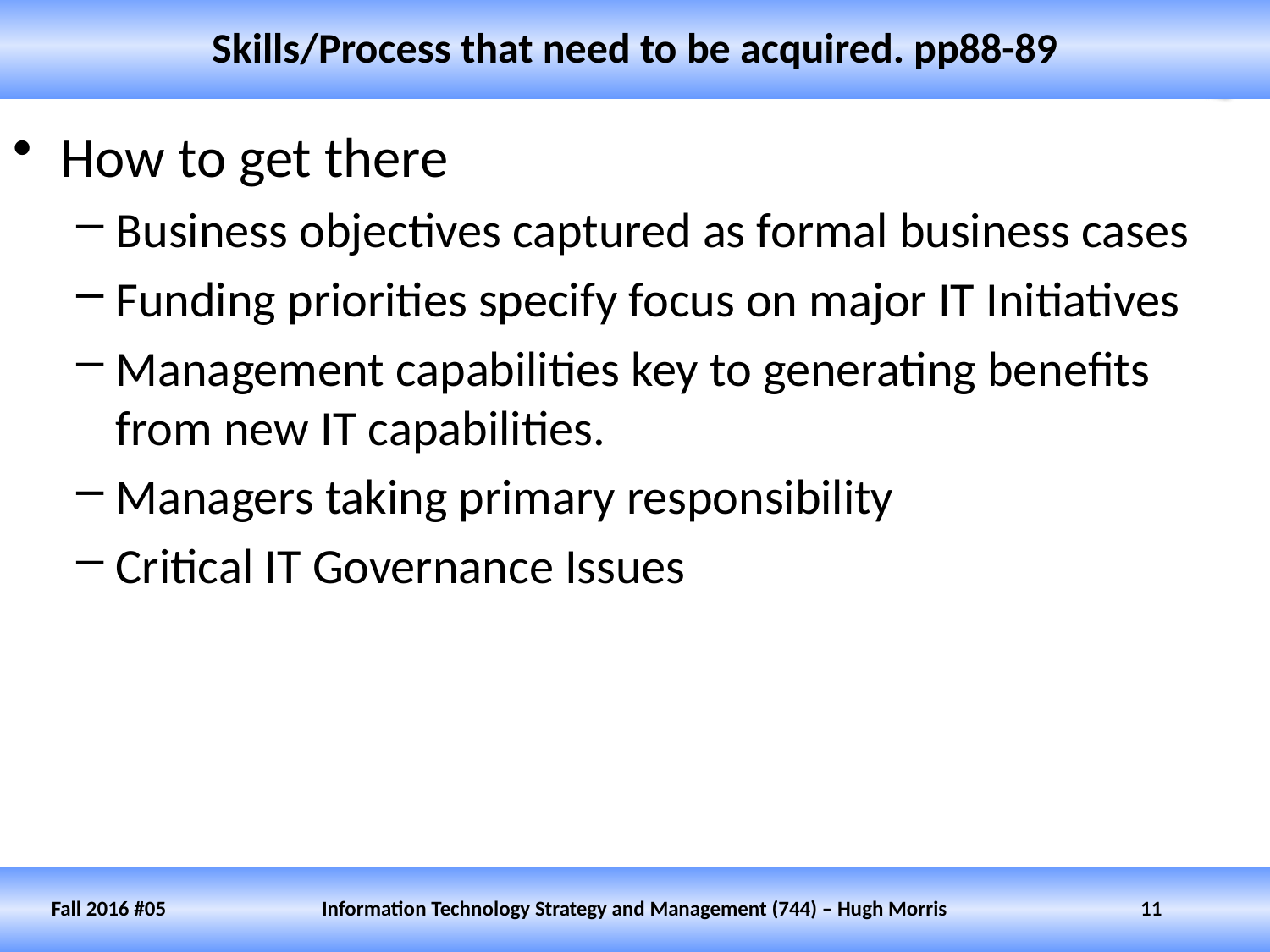

# Skills/Process that need to be acquired. pp88-89
How to get there
Business objectives captured as formal business cases
Funding priorities specify focus on major IT Initiatives
Management capabilities key to generating benefits from new IT capabilities.
Managers taking primary responsibility
Critical IT Governance Issues

Fall 2016 #05
Information Technology Strategy and Management (744) – Hugh Morris
11